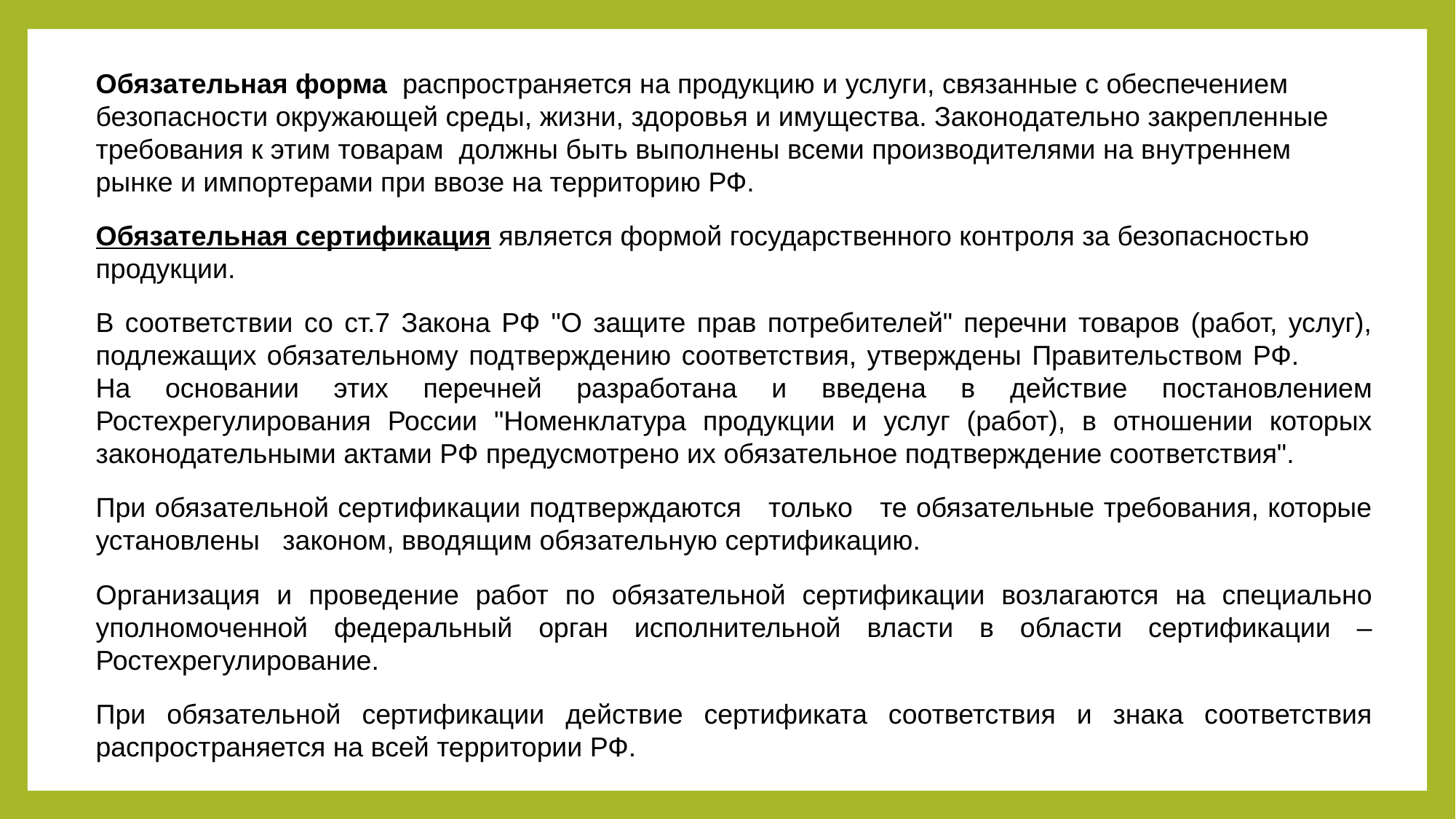

#
Обязательная форма  распространяется на продукцию и услуги, связанные с обеспечением безопасности окружающей среды, жизни, здоровья и имущества. Законодательно закрепленные требования к этим товарам  должны быть выполнены всеми производителями на внутреннем рынке и импортерами при ввозе на территорию РФ.
Обязательная сертификация является формой государственного контроля за безопасностью продукции.
В соответствии со ст.7 Закона РФ "О защите прав потребителей" перечни товаров (работ, услуг), подлежащих обязательному подтверждению соответствия, утверждены Правительством РФ.        На основании этих перечней разработана и введена в действие постановлением Ростехрегулирования России "Номенклатура продукции и услуг (работ), в отношении которых законодательными актами РФ предусмотрено их обязательное подтверждение соответствия".
При обязательной сертификации подтверждаются   только   те обязательные требования, которые установлены   законом, вводящим обязательную сертификацию.
Организация и проведение работ по обязательной сертификации возлагаются на специально уполномоченной федеральный орган исполнительной власти в области сертификации – Ростехрегулирование.
При обязательной сертификации действие сертификата соответствия и знака соответствия распространяется на всей территории РФ.